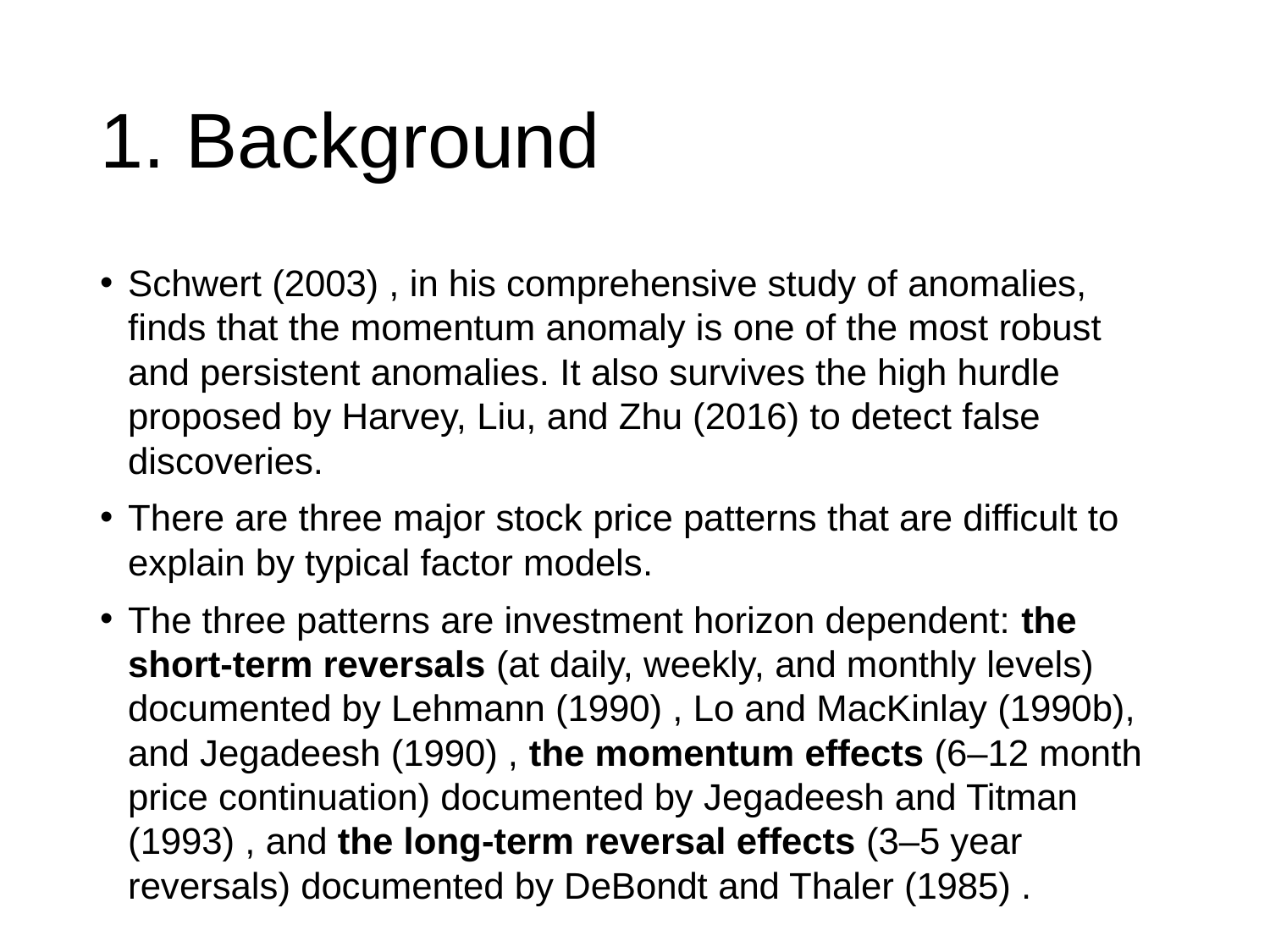

# 1. Background
Schwert (2003) , in his comprehensive study of anomalies, finds that the momentum anomaly is one of the most robust and persistent anomalies. It also survives the high hurdle proposed by Harvey, Liu, and Zhu (2016) to detect false discoveries.
There are three major stock price patterns that are difficult to explain by typical factor models.
The three patterns are investment horizon dependent: the short-term reversals (at daily, weekly, and monthly levels) documented by Lehmann (1990) , Lo and MacKinlay (1990b), and Jegadeesh (1990) , the momentum effects (6–12 month price continuation) documented by Jegadeesh and Titman (1993) , and the long-term reversal effects (3–5 year reversals) documented by DeBondt and Thaler (1985) .